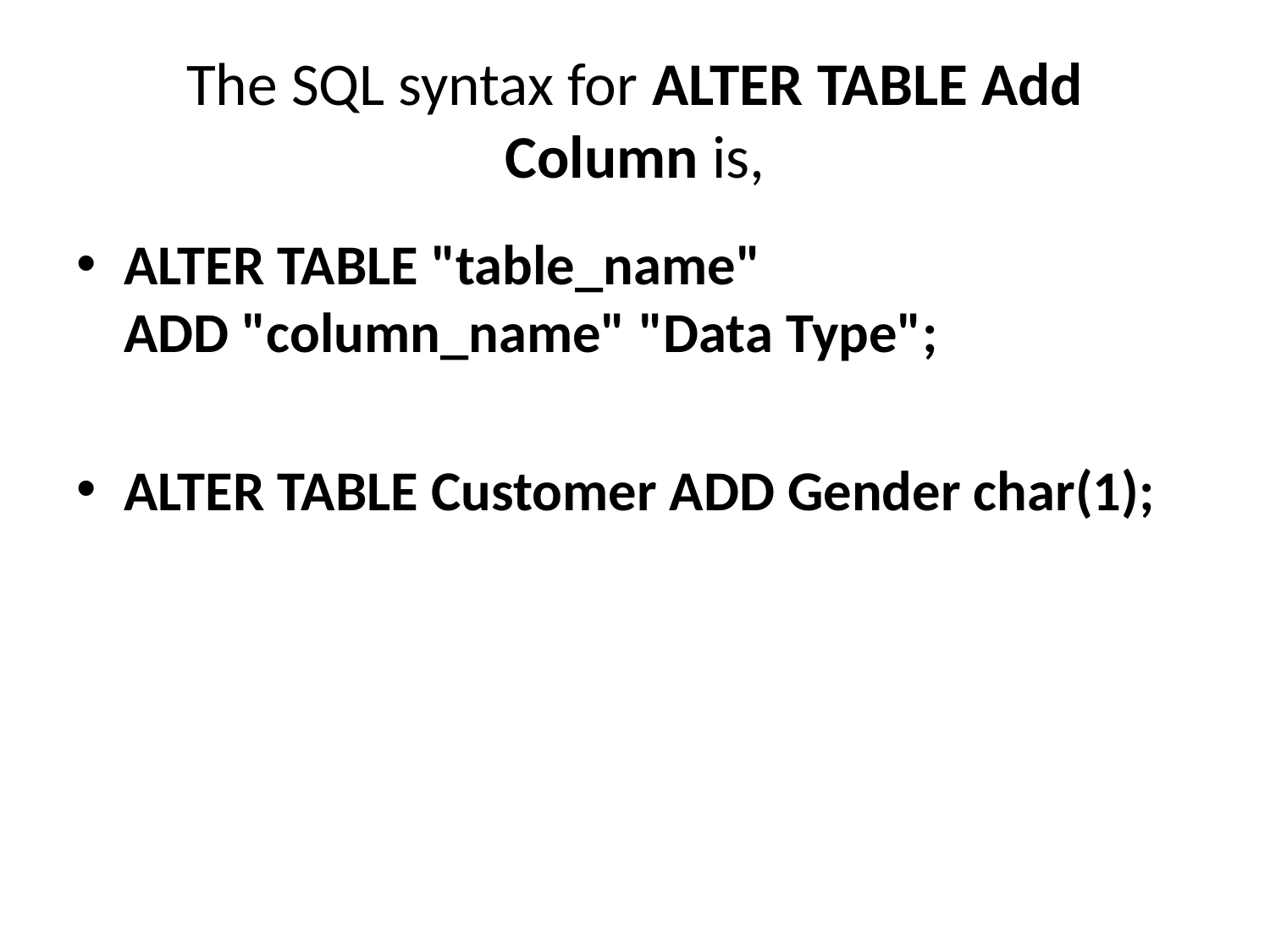

# The SQL syntax for ALTER TABLE Add Column is,
ALTER TABLE "table_name"
ADD "column_name" "Data Type";

ALTER TABLE Customer ADD Gender char(1);